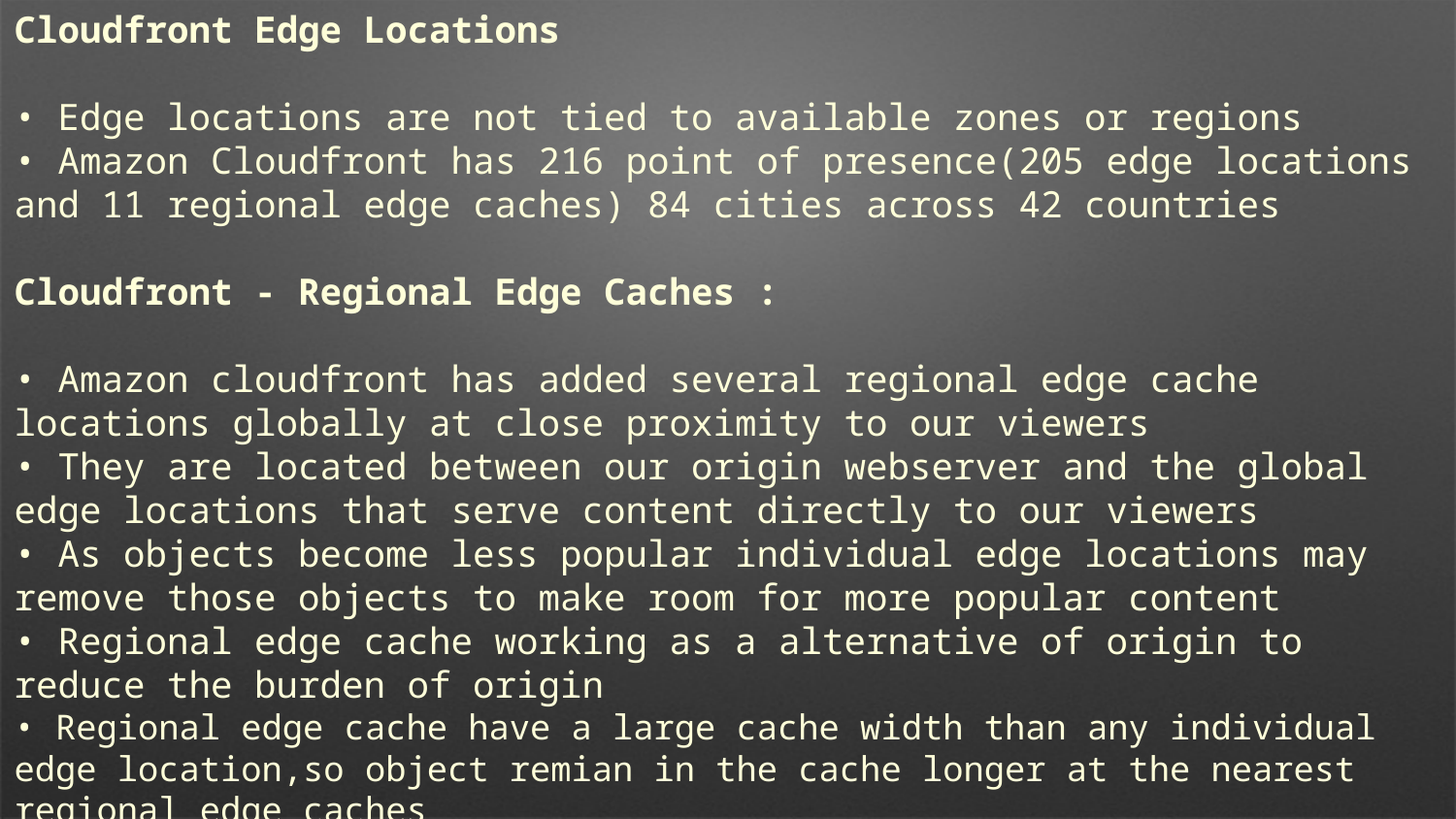

Cloudfront Edge Locations

• Edge locations are not tied to available zones or regions
• Amazon Cloudfront has 216 point of presence(205 edge locations and 11 regional edge caches) 84 cities across 42 countries

Cloudfront - Regional Edge Caches :

• Amazon cloudfront has added several regional edge cache locations globally at close proximity to our viewers
• They are located between our origin webserver and the global edge locations that serve content directly to our viewers
• As objects become less popular individual edge locations may remove those objects to make room for more popular content
• Regional edge cache working as a alternative of origin to reduce the burden of origin
• Regional edge cache have a large cache width than any individual edge location,so object remian in the cache longer at the nearest regional edge caches